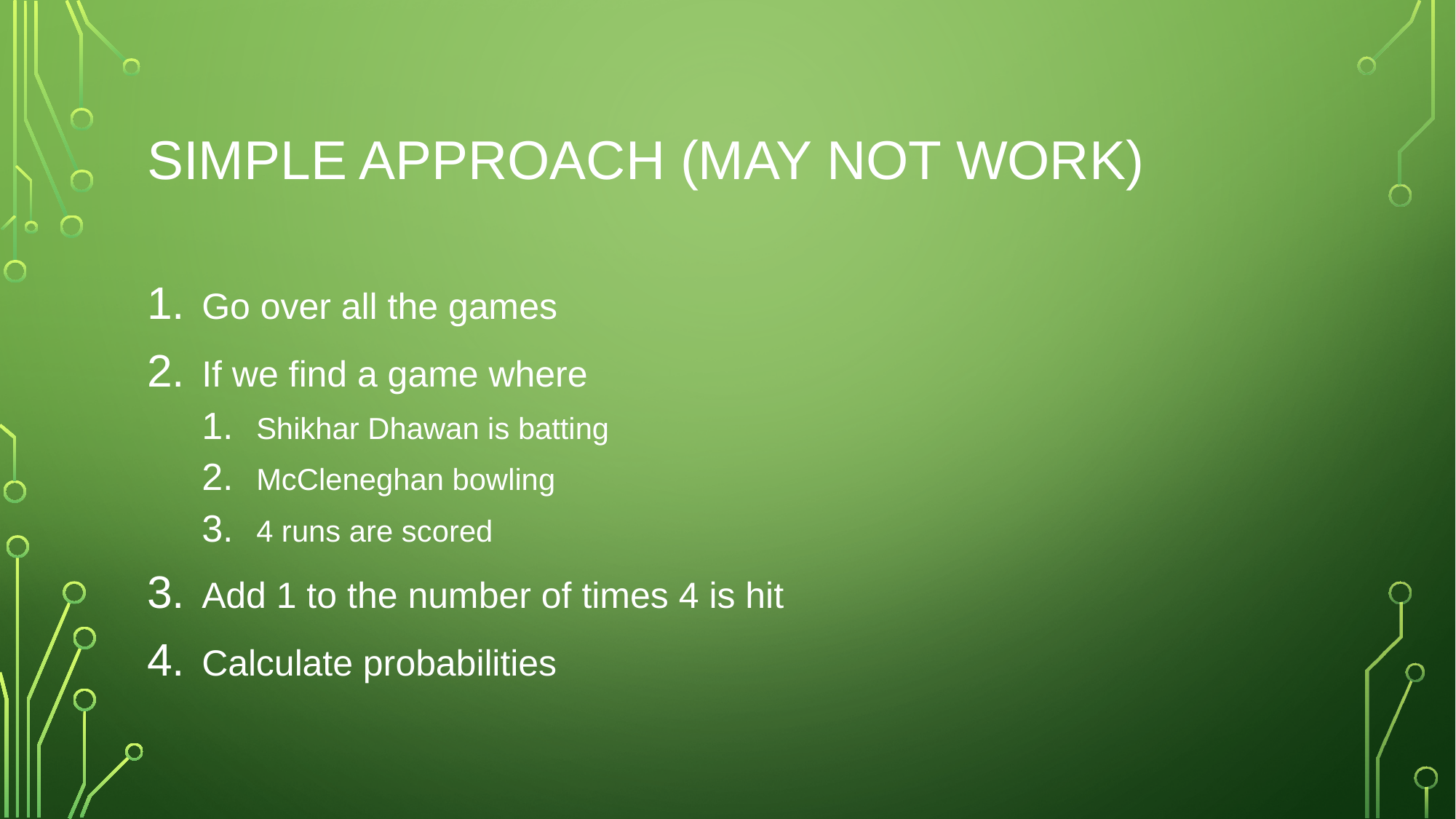

# Simple Approach (May Not Work)
Go over all the games
If we find a game where
Shikhar Dhawan is batting
McCleneghan bowling
4 runs are scored
Add 1 to the number of times 4 is hit
Calculate probabilities